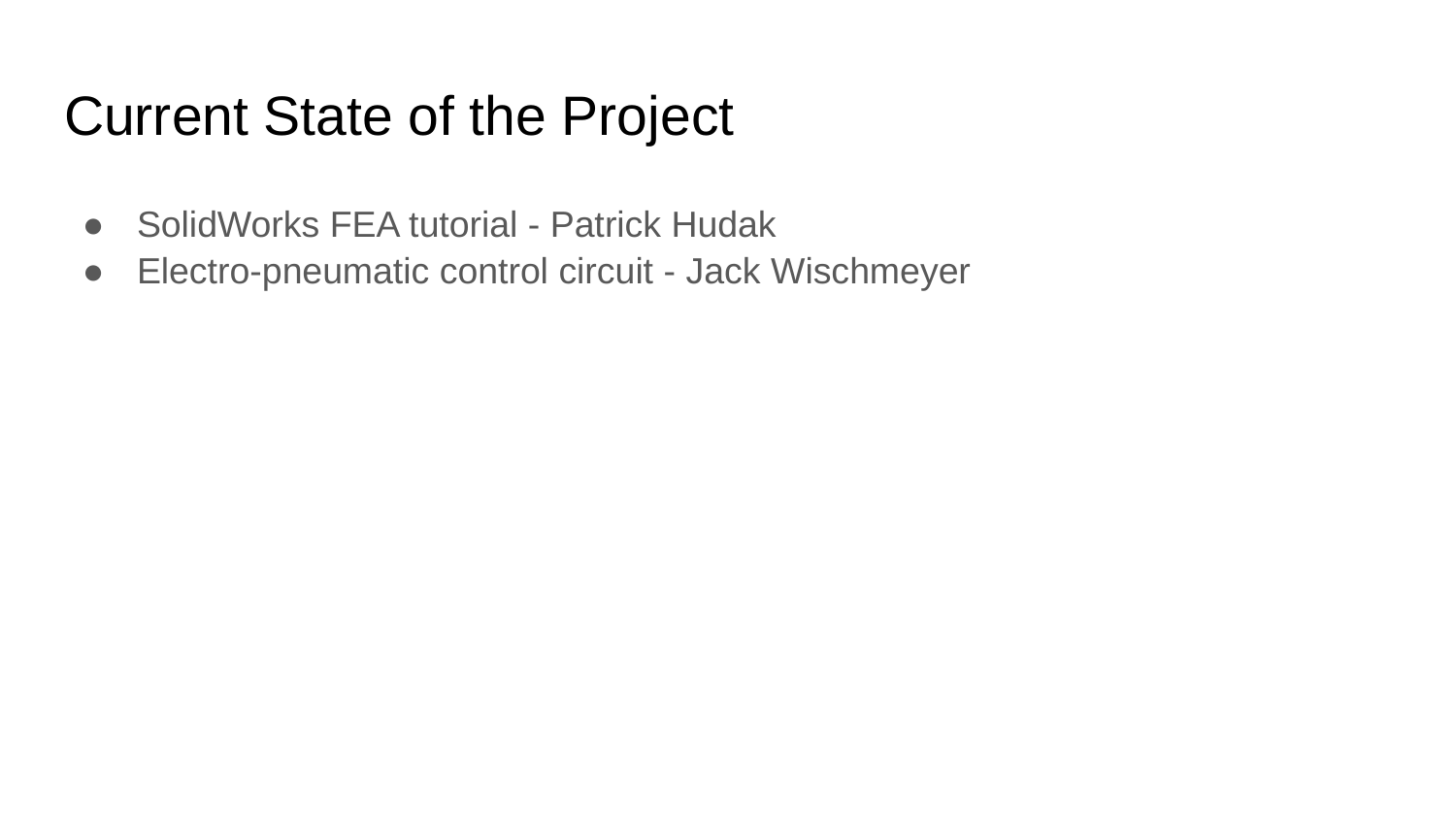

# Current State of the Project
SolidWorks FEA tutorial - Patrick Hudak
Electro-pneumatic control circuit - Jack Wischmeyer